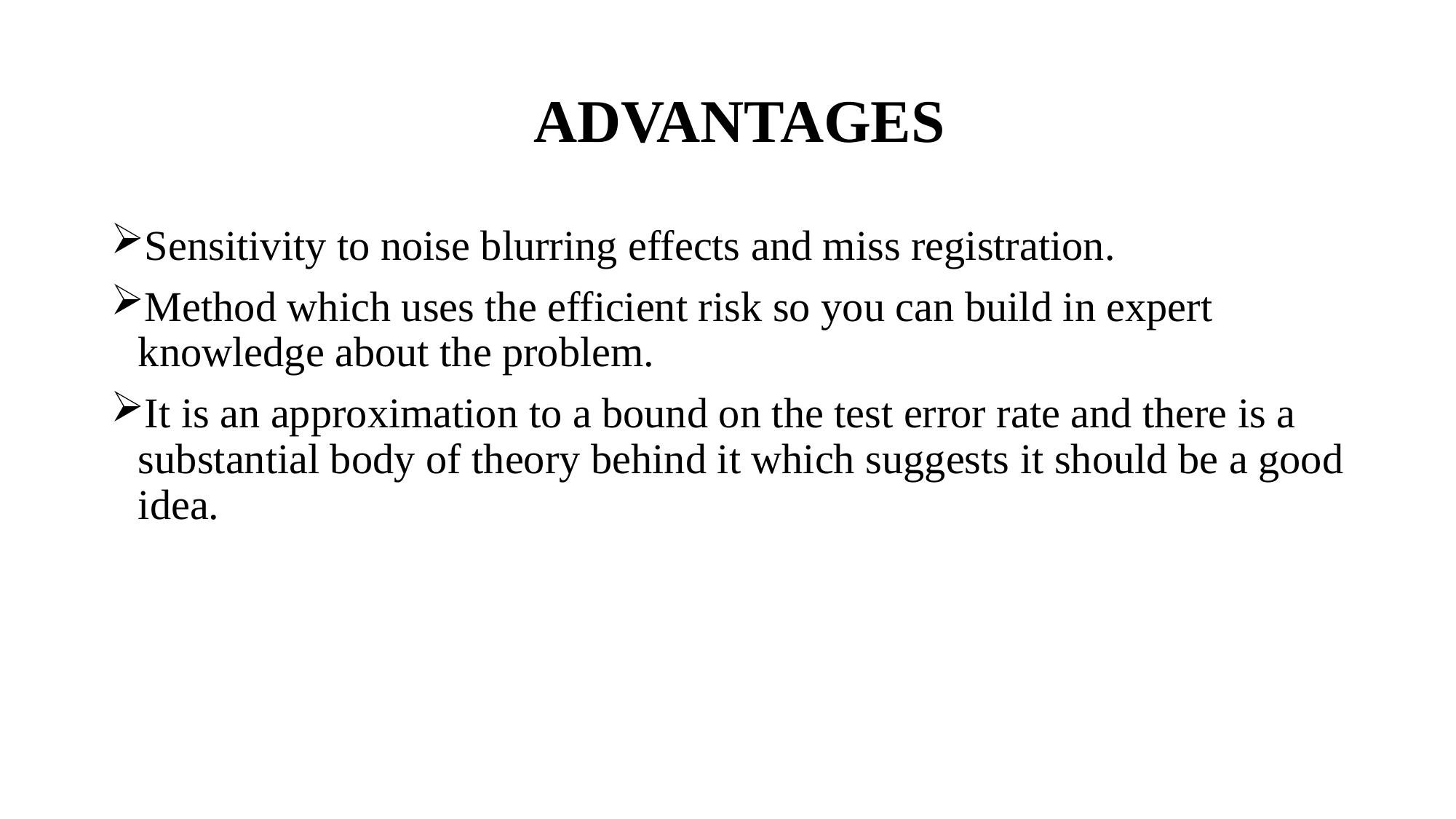

# ADVANTAGES
Sensitivity to noise blurring effects and miss registration.
Method which uses the efficient risk so you can build in expert knowledge about the problem.
It is an approximation to a bound on the test error rate and there is a substantial body of theory behind it which suggests it should be a good idea.